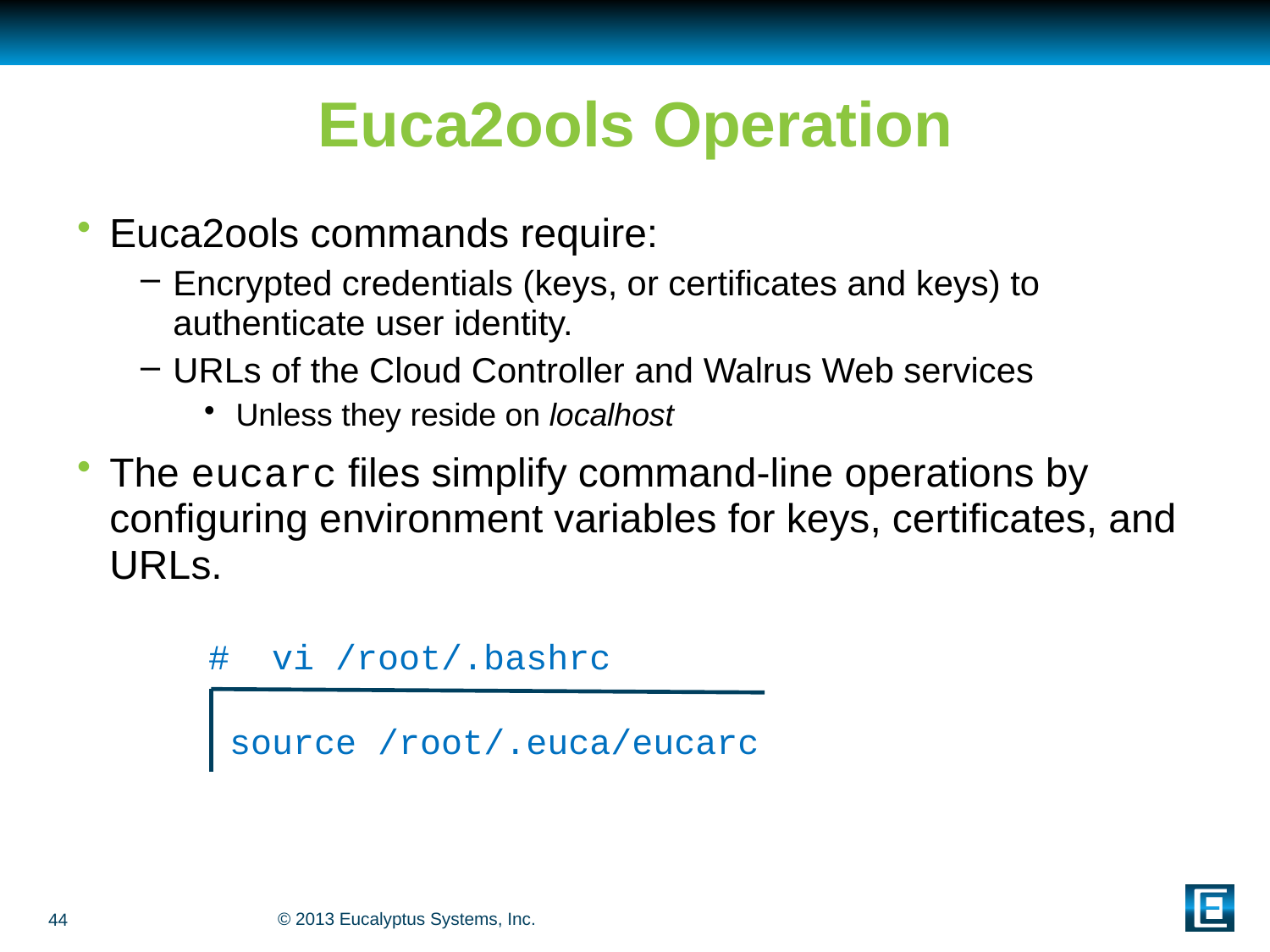

# Euca2ools Operation
Euca2ools commands require:
Encrypted credentials (keys, or certificates and keys) to authenticate user identity.
URLs of the Cloud Controller and Walrus Web services
Unless they reside on localhost
The eucarc files simplify command-line operations by configuring environment variables for keys, certificates, and URLs.
#  vi /root/.bashrc
 source /root/.euca/eucarc

44